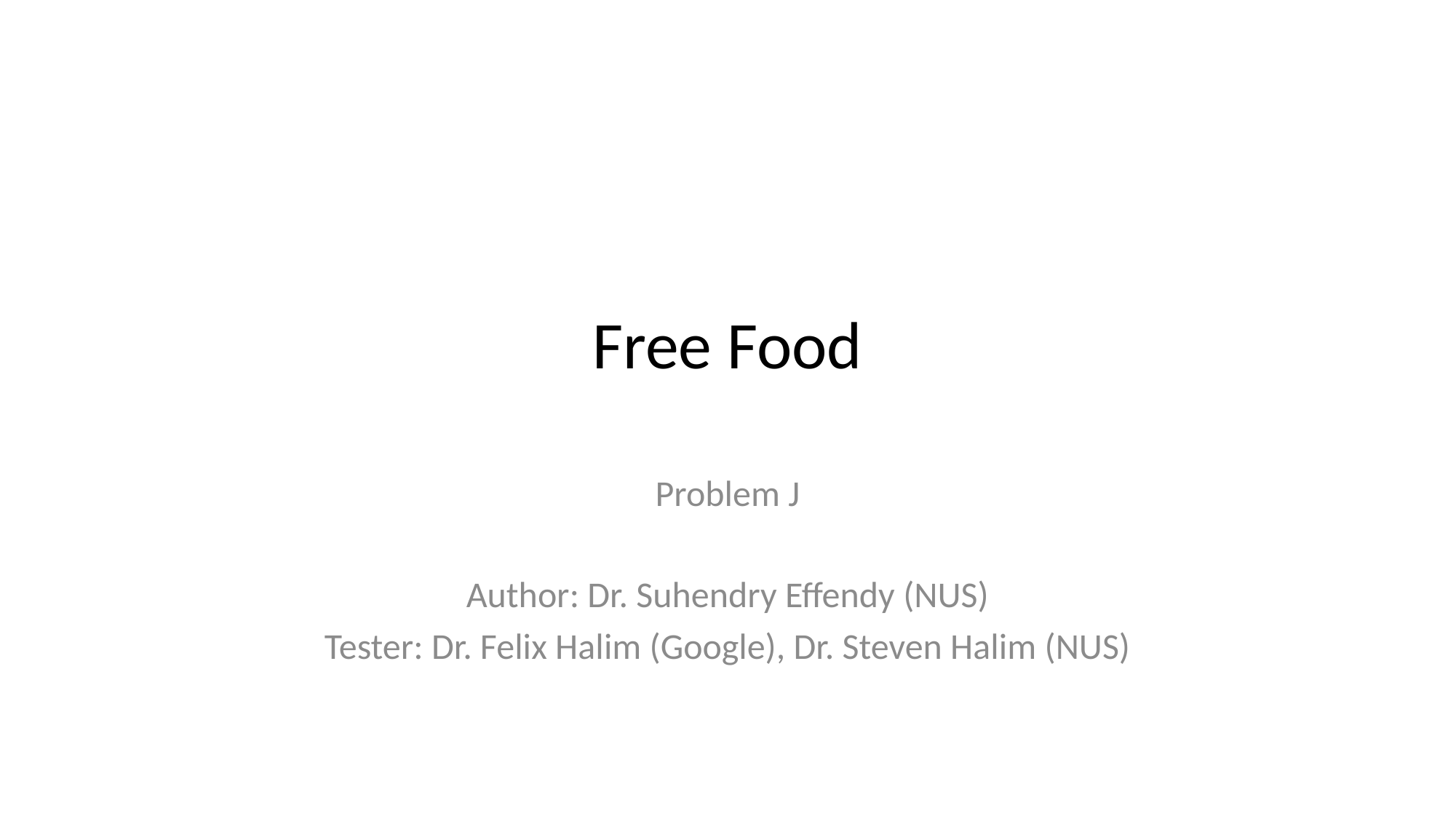

# Free Food
Problem J

Author: Dr. Suhendry Effendy (NUS)
Tester: Dr. Felix Halim (Google), Dr. Steven Halim (NUS)